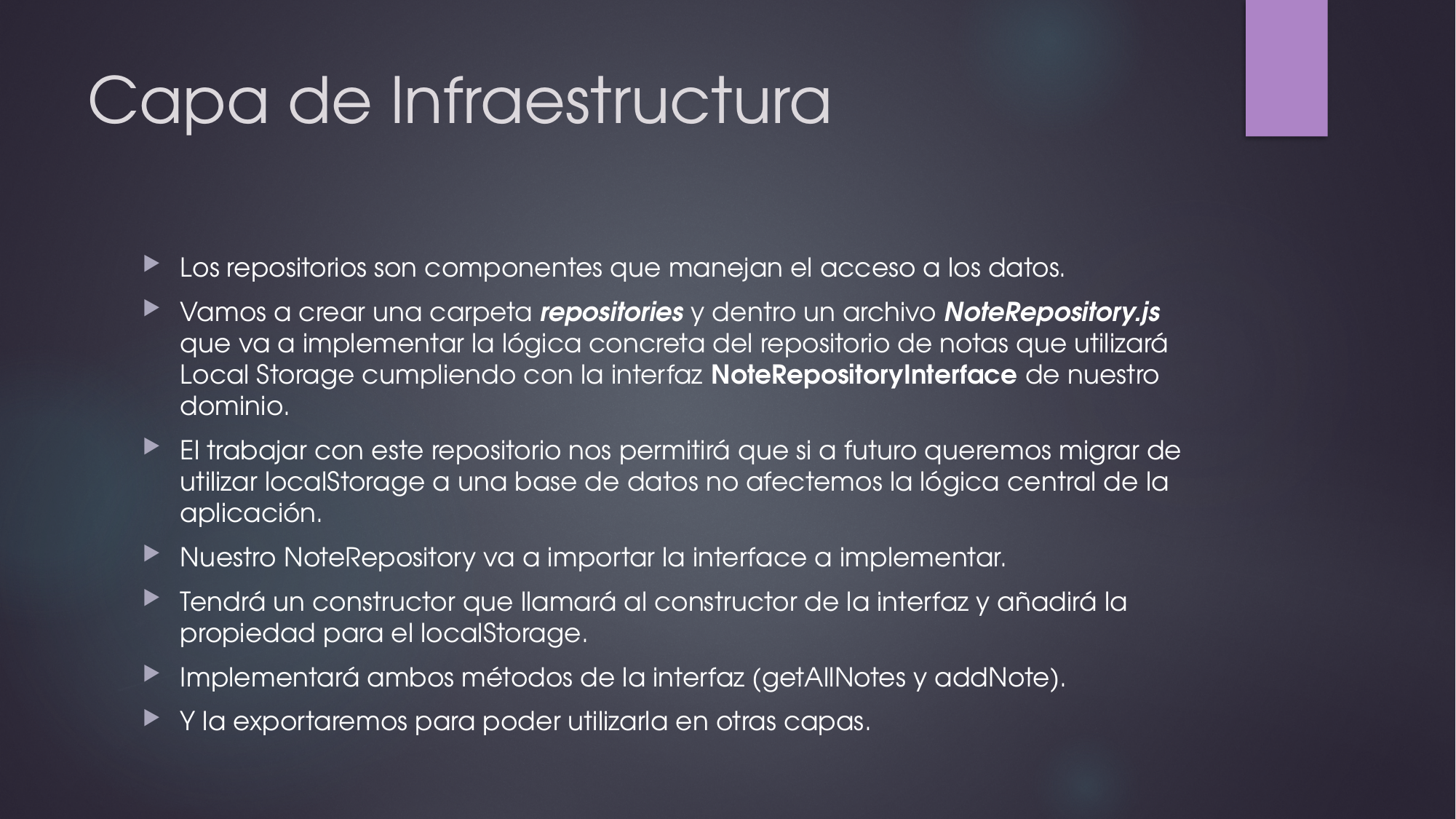

# Capa de Infraestructura
Los repositorios son componentes que manejan el acceso a los datos.
Vamos a crear una carpeta repositories y dentro un archivo NoteRepository.js que va a implementar la lógica concreta del repositorio de notas que utilizará Local Storage cumpliendo con la interfaz NoteRepositoryInterface de nuestro dominio.
El trabajar con este repositorio nos permitirá que si a futuro queremos migrar de utilizar localStorage a una base de datos no afectemos la lógica central de la aplicación.
Nuestro NoteRepository va a importar la interface a implementar.
Tendrá un constructor que llamará al constructor de la interfaz y añadirá la propiedad para el localStorage.
Implementará ambos métodos de la interfaz (getAllNotes y addNote).
Y la exportaremos para poder utilizarla en otras capas.